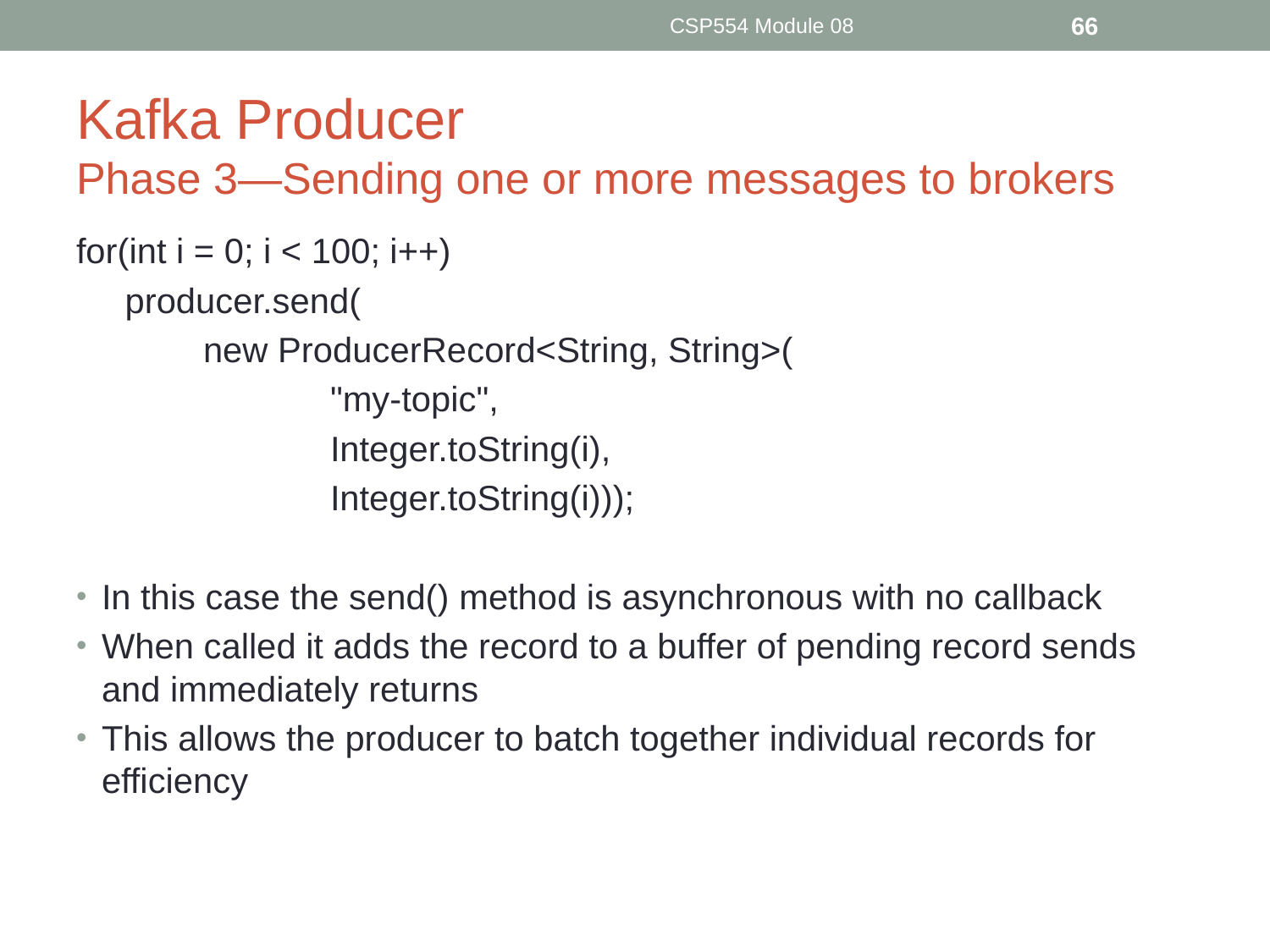

CSP554 Module 08
66
# Kafka Producer Phase 3—Sending one or more messages to brokers
for(int i = 0; i < 100; i++)
     producer.send(
	new ProducerRecord<String, String>(
		"my-topic",
		Integer.toString(i),
		Integer.toString(i)));

In this case the send() method is asynchronous with no callback
When called it adds the record to a buffer of pending record sends and immediately returns
This allows the producer to batch together individual records for efficiency